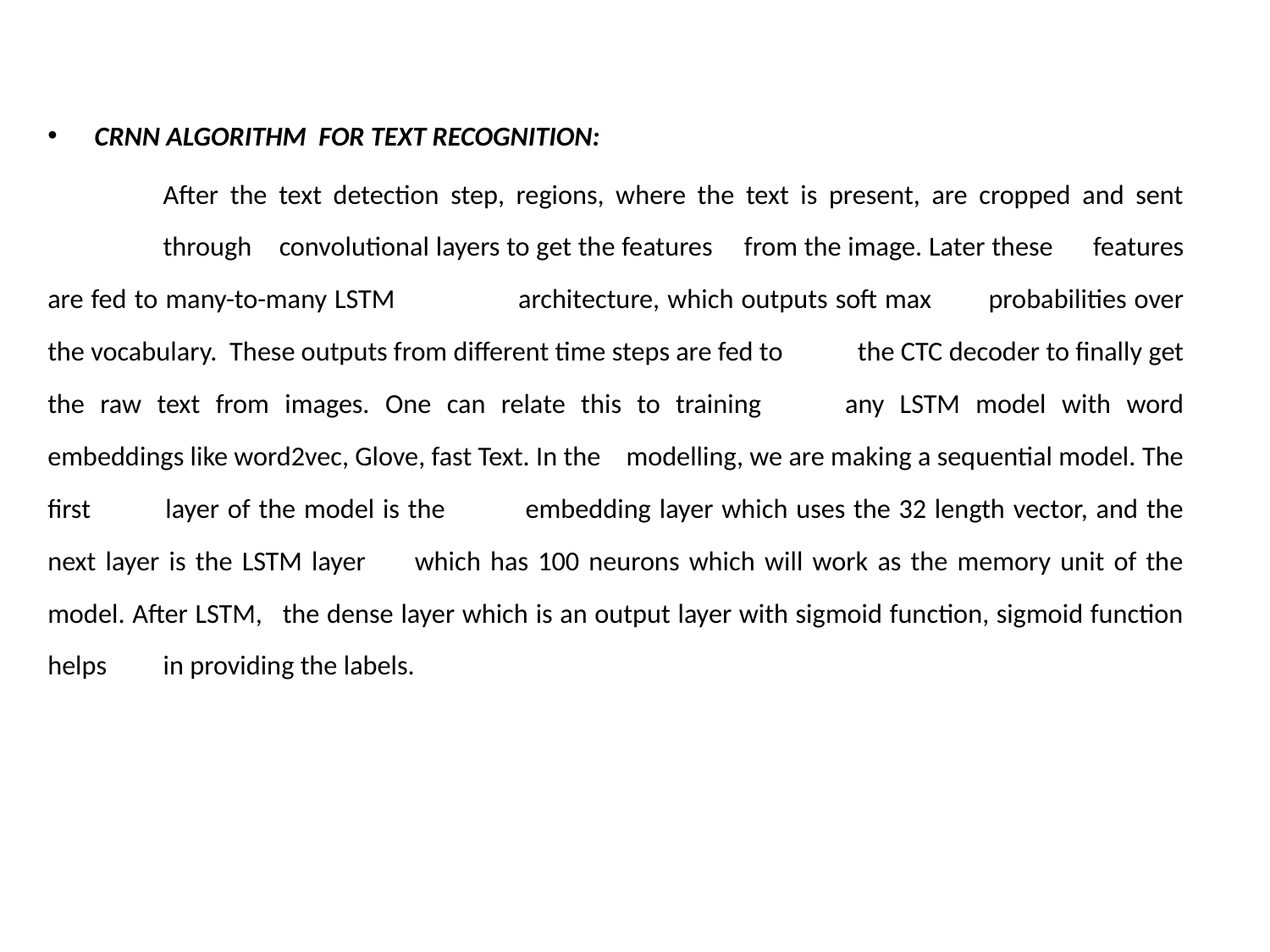

CRNN ALGORITHM  FOR TEXT RECOGNITION:
	After the text detection step, regions, where the text is present, are cropped and sent 	through 	convolutional layers to get the features 	from the image. Later these 	features are fed to many-to-many LSTM 	architecture, which outputs soft max 	probabilities over the vocabulary.  These outputs from different time steps are fed to 	the CTC decoder to finally get the raw text from images. One can relate this to training 	any LSTM model with word embeddings like word2vec, Glove, fast Text. In the 	modelling, we are making a sequential model. The first 	layer of the model is the 	embedding layer which uses the 32 length vector, and the next layer is the LSTM layer 	which has 100 neurons which will work as the memory unit of the model. After LSTM, 	the dense layer which is an output layer with sigmoid function, sigmoid function helps 	in providing the labels.